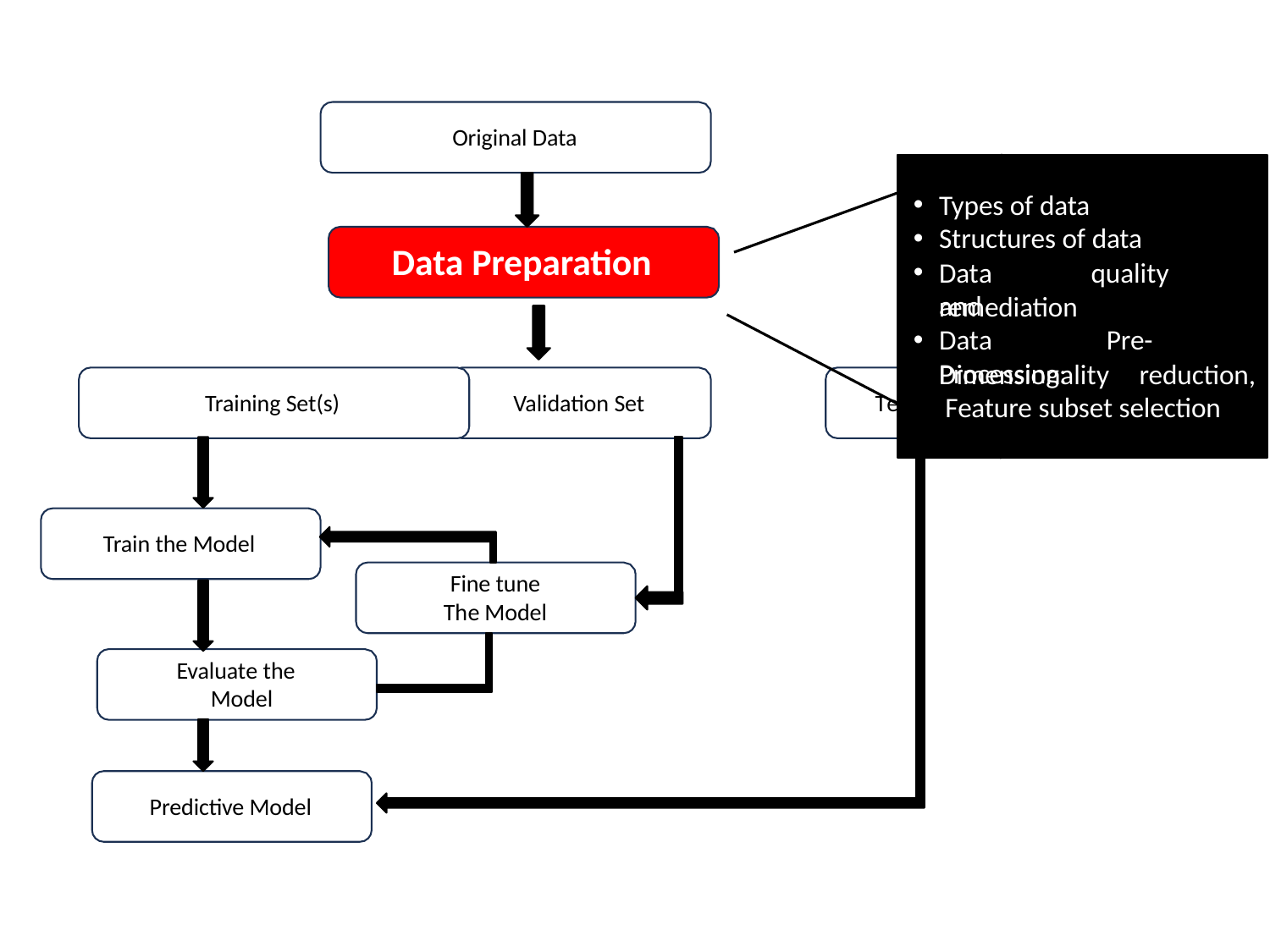

Original Data

Types of data
Structures of data

Data Preparation
Data	quality	and
remediation
Data	Pre-Processing:

Dimensionality	reduction,  Feature subset selection

Training Set(s)
Validation Set
T
est Set

Train the Model

Fine tune  The Model

Evaluate the  Model

Predictive Model